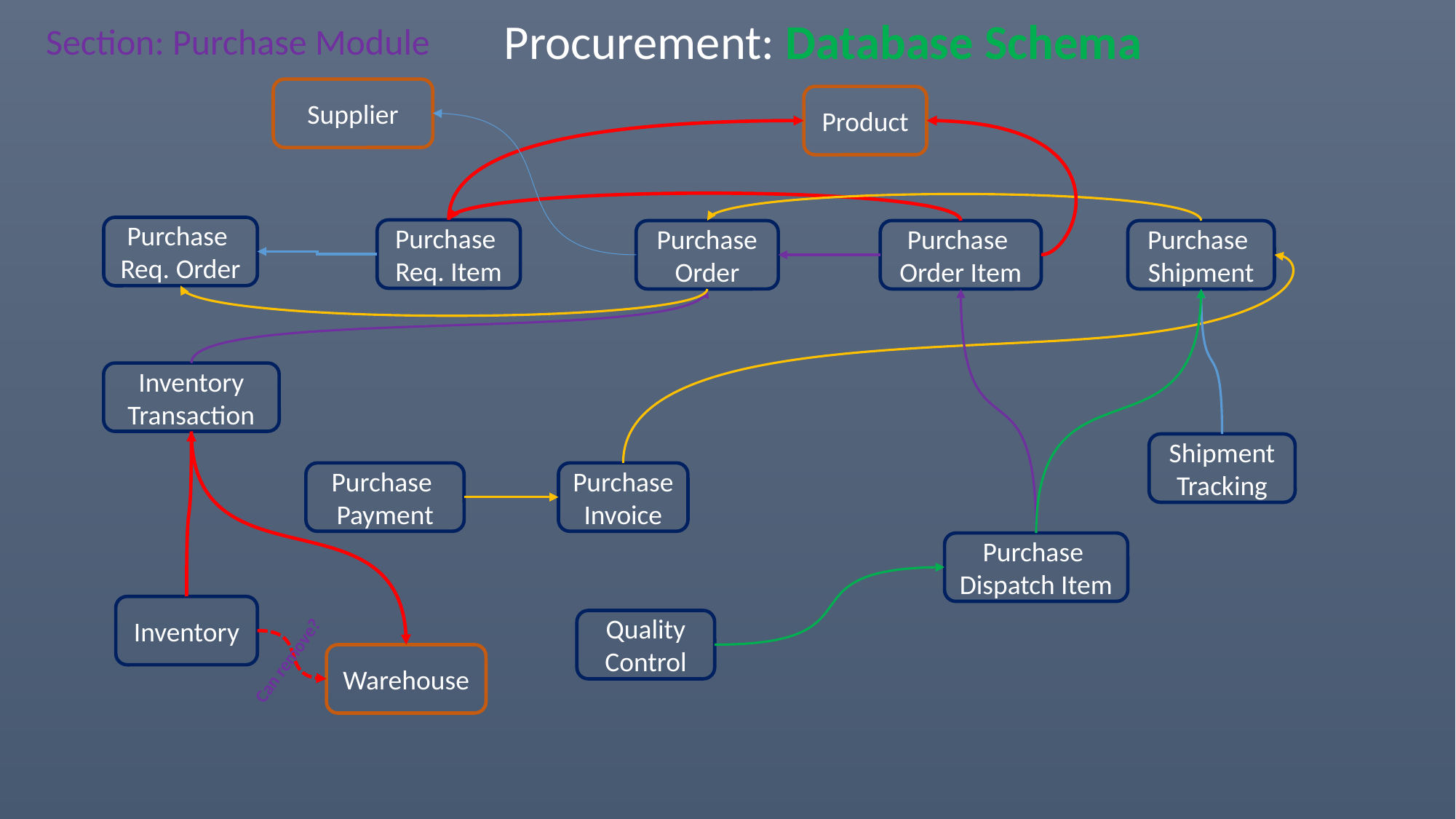

Procurement: Database Schema
Section: Purchase Module
Supplier
Product
Purchase
Req. Order
Purchase
Req. Item
Purchase
Shipment
Purchase Order
Purchase
Order Item
Inventory Transaction
Shipment Tracking
Purchase
Payment
Purchase
Invoice
Purchase
Dispatch Item
Inventory
Quality Control
Can remove?
Warehouse